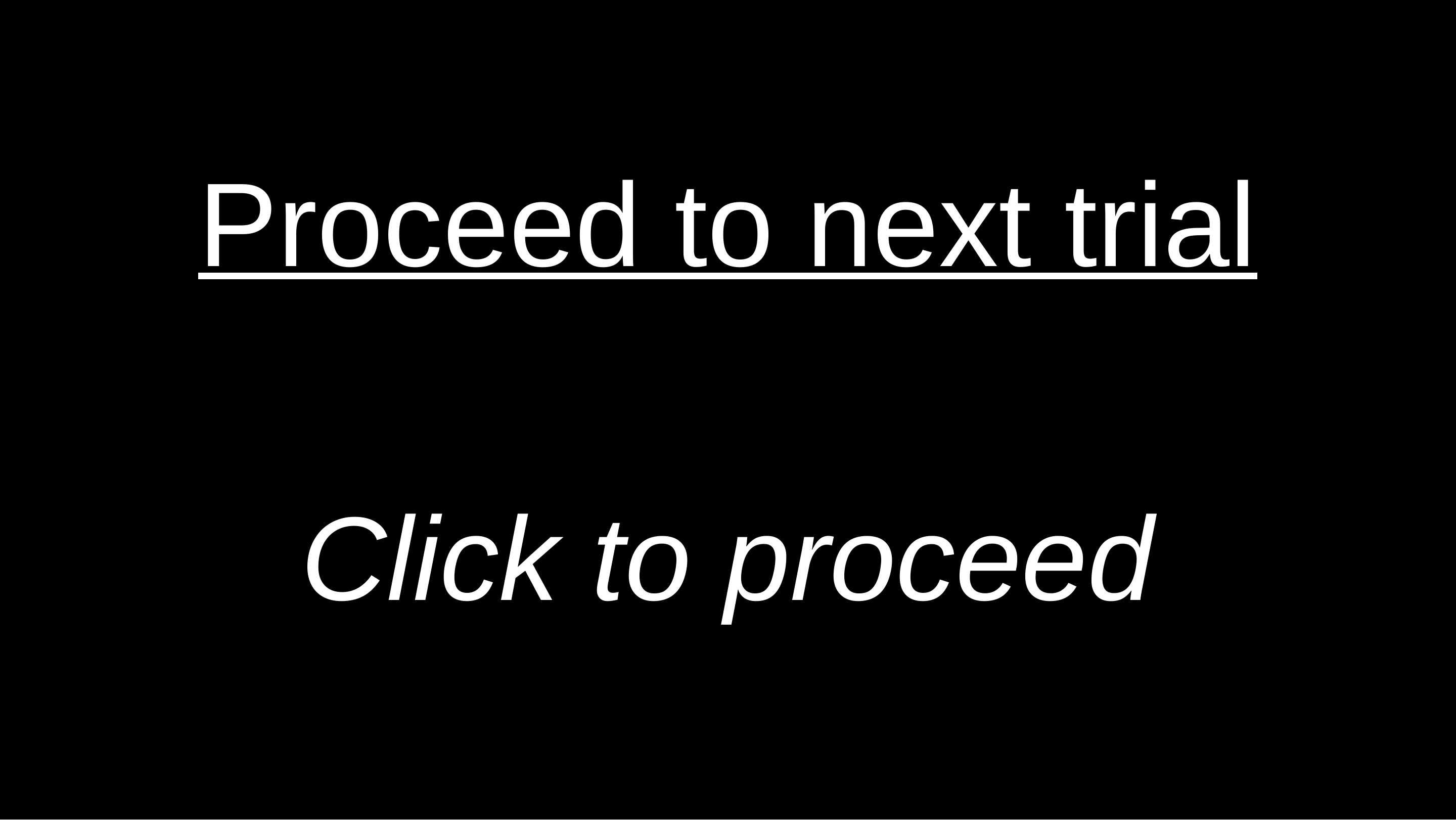

Proceed to next trial

Click to proceed